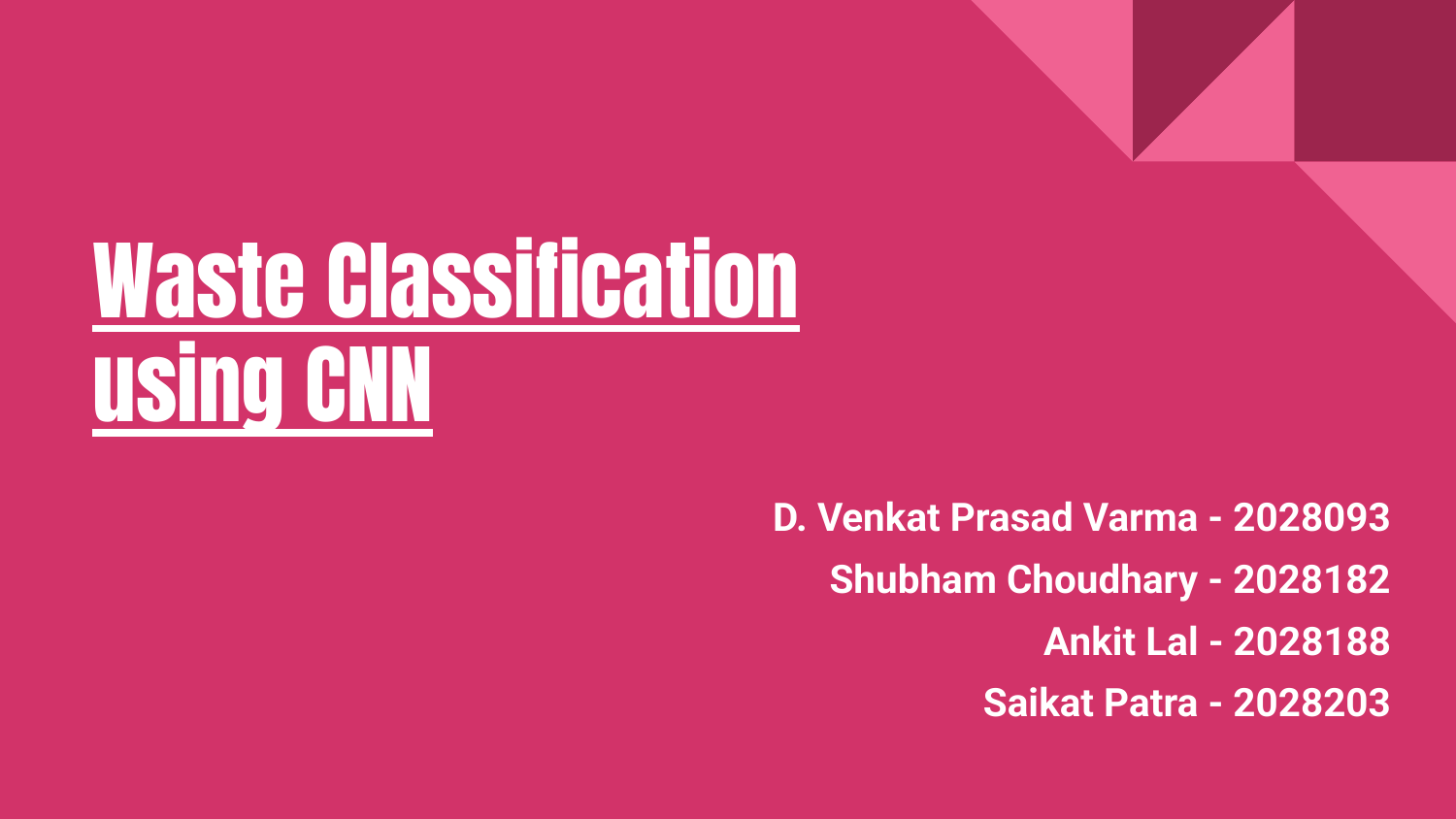

# Waste Classification using CNN
D. Venkat Prasad Varma - 2028093
Shubham Choudhary - 2028182
Ankit Lal - 2028188
Saikat Patra - 2028203